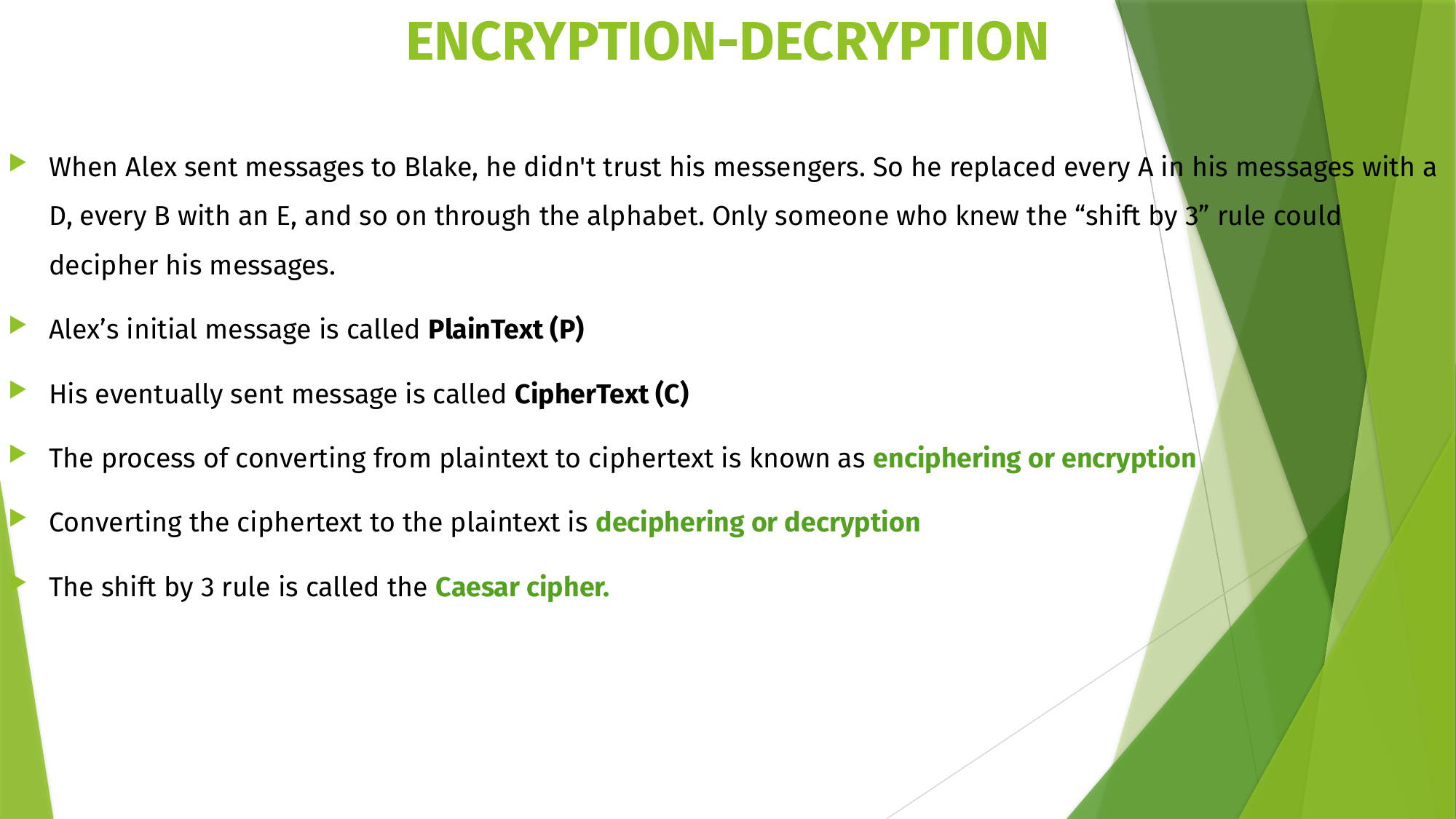

# ENCRYPTION-DECRYPTION
When Alex sent messages to Blake, he didn't trust his messengers. So he replaced every A in his messages with a D, every B with an E, and so on through the alphabet. Only someone who knew the “shift by 3” rule could decipher his messages.
Alex’s initial message is called PlainText (P)
His eventually sent message is called CipherText (C)
The process of converting from plaintext to ciphertext is known as enciphering or encryption
Converting the ciphertext to the plaintext is deciphering or decryption
The shift by 3 rule is called the Caesar cipher.